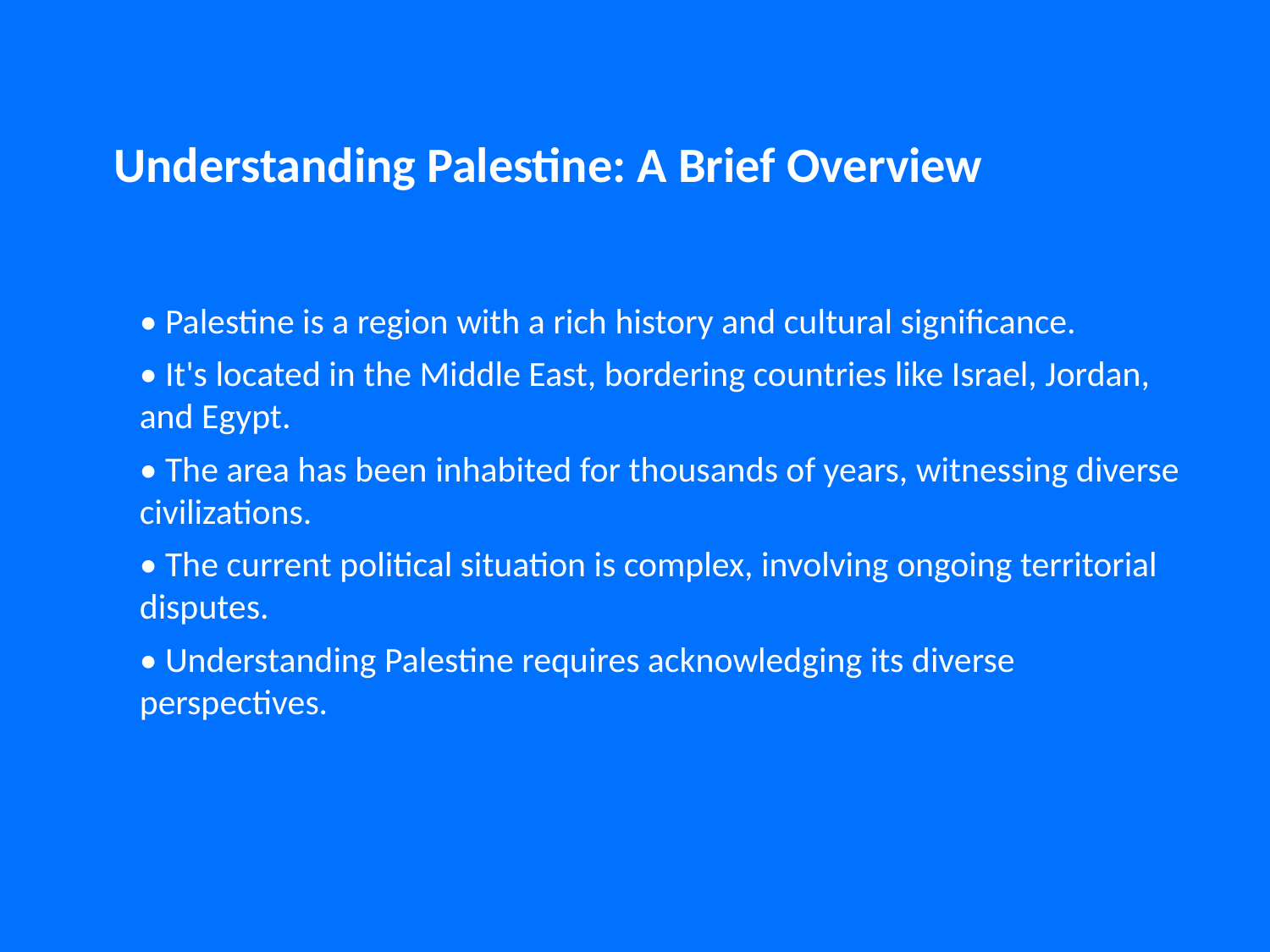

Understanding Palestine: A Brief Overview

• Palestine is a region with a rich history and cultural significance.
• It's located in the Middle East, bordering countries like Israel, Jordan, and Egypt.
• The area has been inhabited for thousands of years, witnessing diverse civilizations.
• The current political situation is complex, involving ongoing territorial disputes.
• Understanding Palestine requires acknowledging its diverse perspectives.